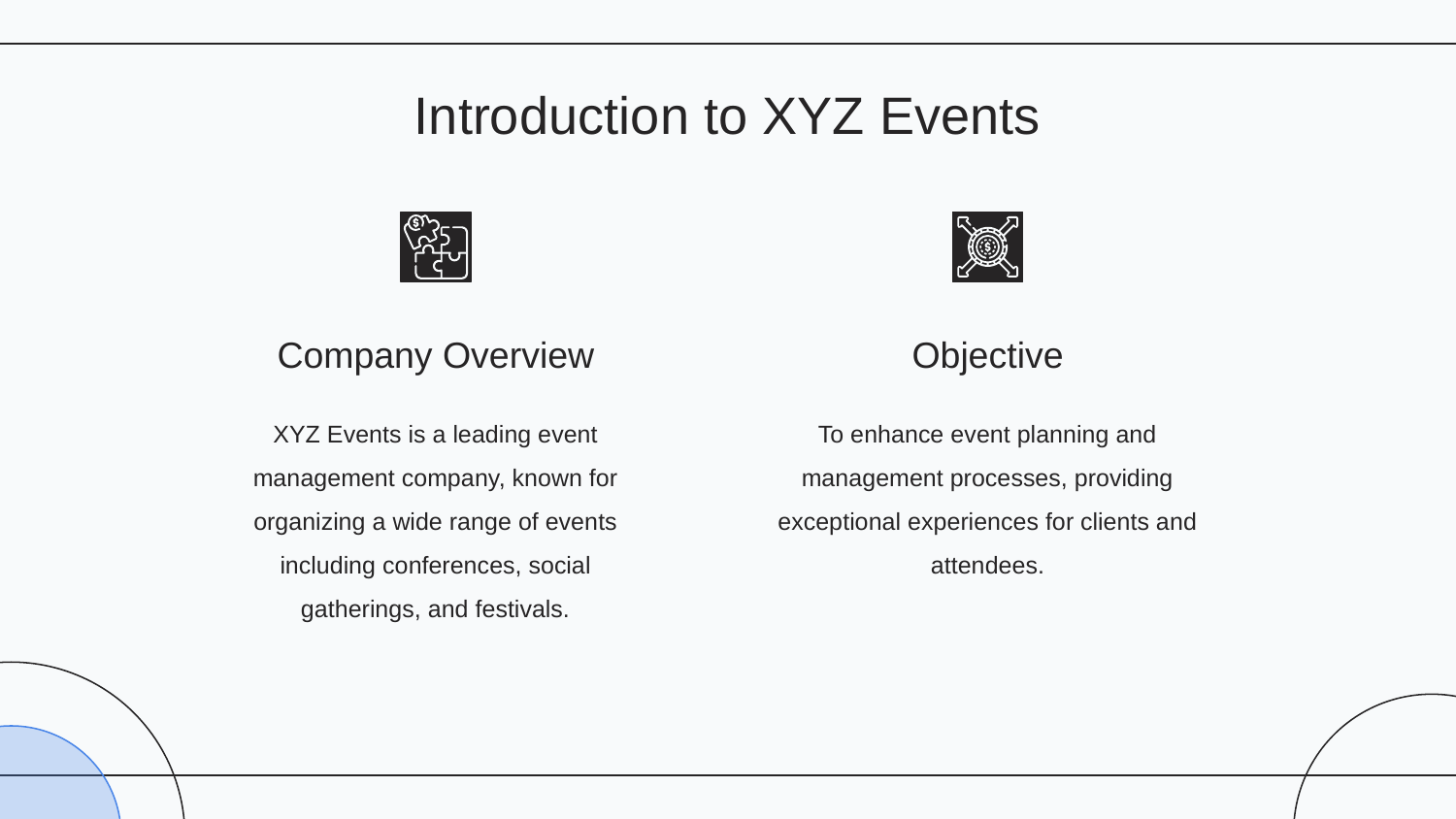

# Introduction to XYZ Events

Company Overview
Objective
XYZ Events is a leading event management company, known for organizing a wide range of events including conferences, social gatherings, and festivals.
To enhance event planning and management processes, providing exceptional experiences for clients and attendees.